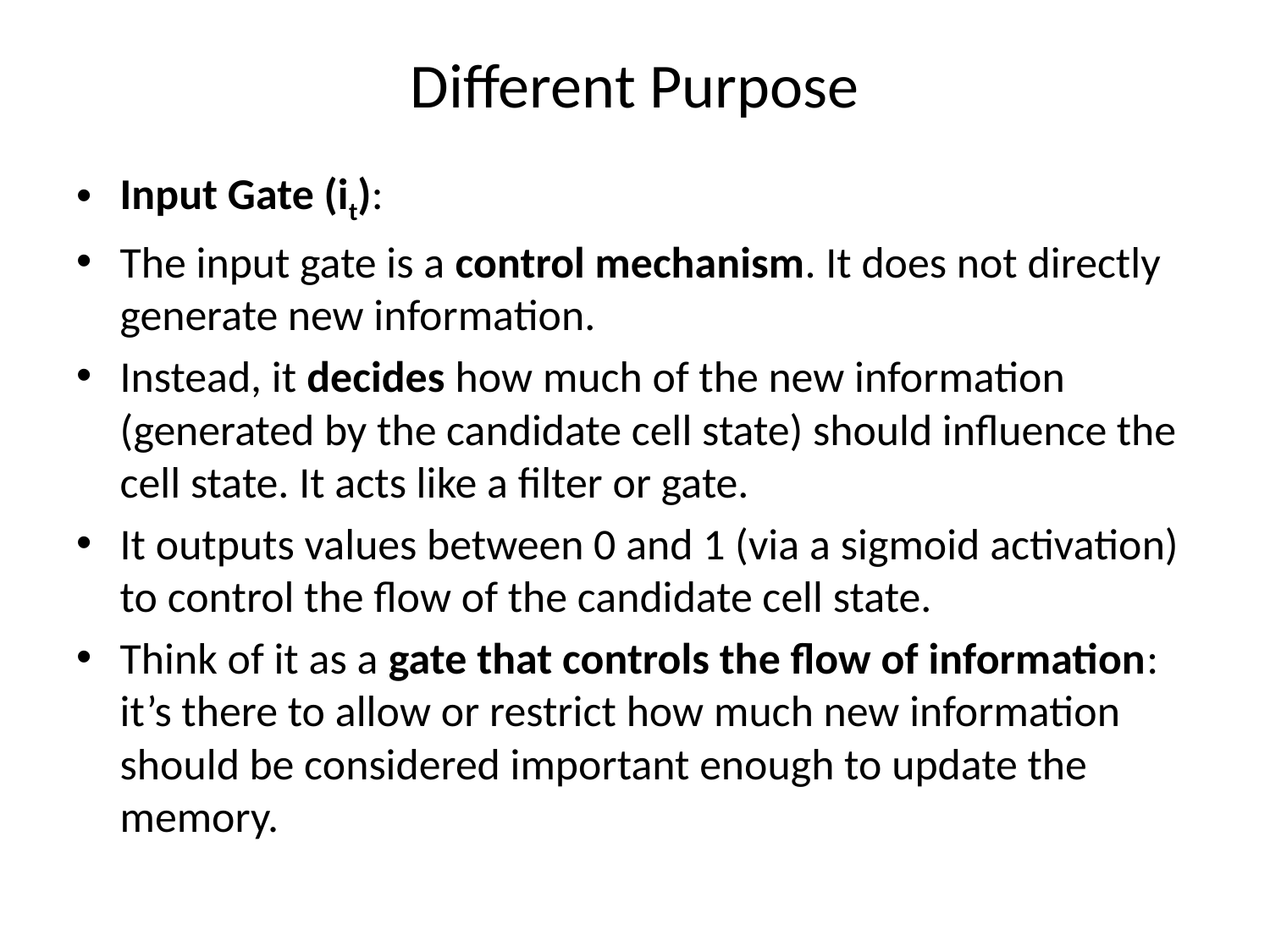

# Different Purpose
Input Gate (it​):
The input gate is a control mechanism. It does not directly generate new information.
Instead, it decides how much of the new information (generated by the candidate cell state) should influence the cell state. It acts like a filter or gate.
It outputs values between 0 and 1 (via a sigmoid activation) to control the flow of the candidate cell state.
Think of it as a gate that controls the flow of information: it’s there to allow or restrict how much new information should be considered important enough to update the memory.